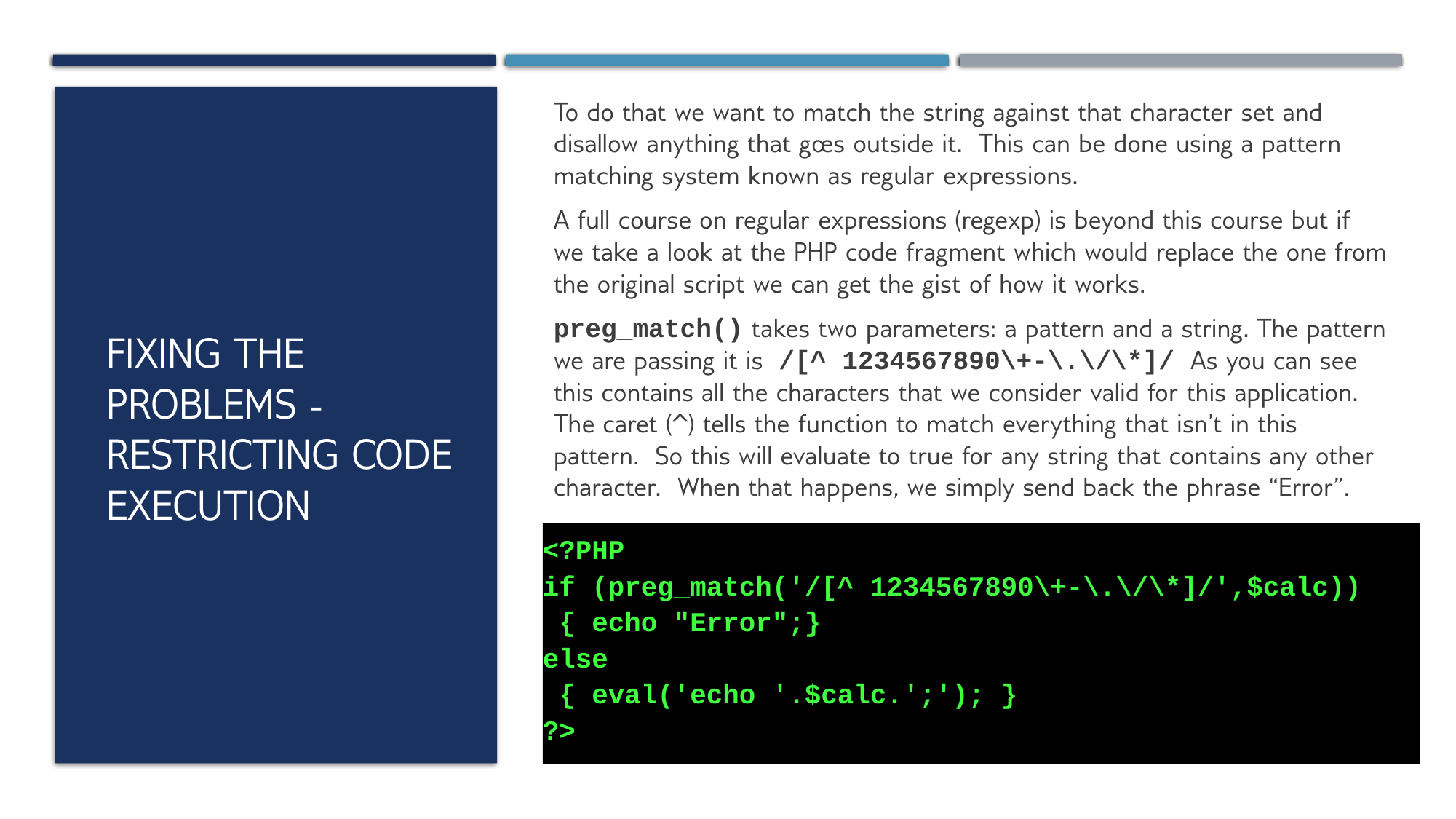

To do that we want to match the string against that character set and disallow anything that goes outside it.  This can be done using a pattern matching system known as regular expressions.
A full course on regular expressions (regexp) is beyond this course but if we take a look at the PHP code fragment which would replace the one from the original script we can get the gist of how it works.
preg_match() takes two parameters: a pattern and a string. The pattern we are passing it is /[^ 1234567890\+-\.\/\*]/ As you can see this contains all the characters that we consider valid for this application.  The caret (^) tells the function to match everything that isn’t in this pattern.  So this will evaluate to true for any string that contains any other character.  When that happens, we simply send back the phrase “Error”.
# Fixing the problems - restricting code execution
<?PHP
if (preg_match('/[^ 1234567890\+-\.\/\*]/',$calc))
 { echo "Error";}
else
 { eval('echo '.$calc.';'); }
?>